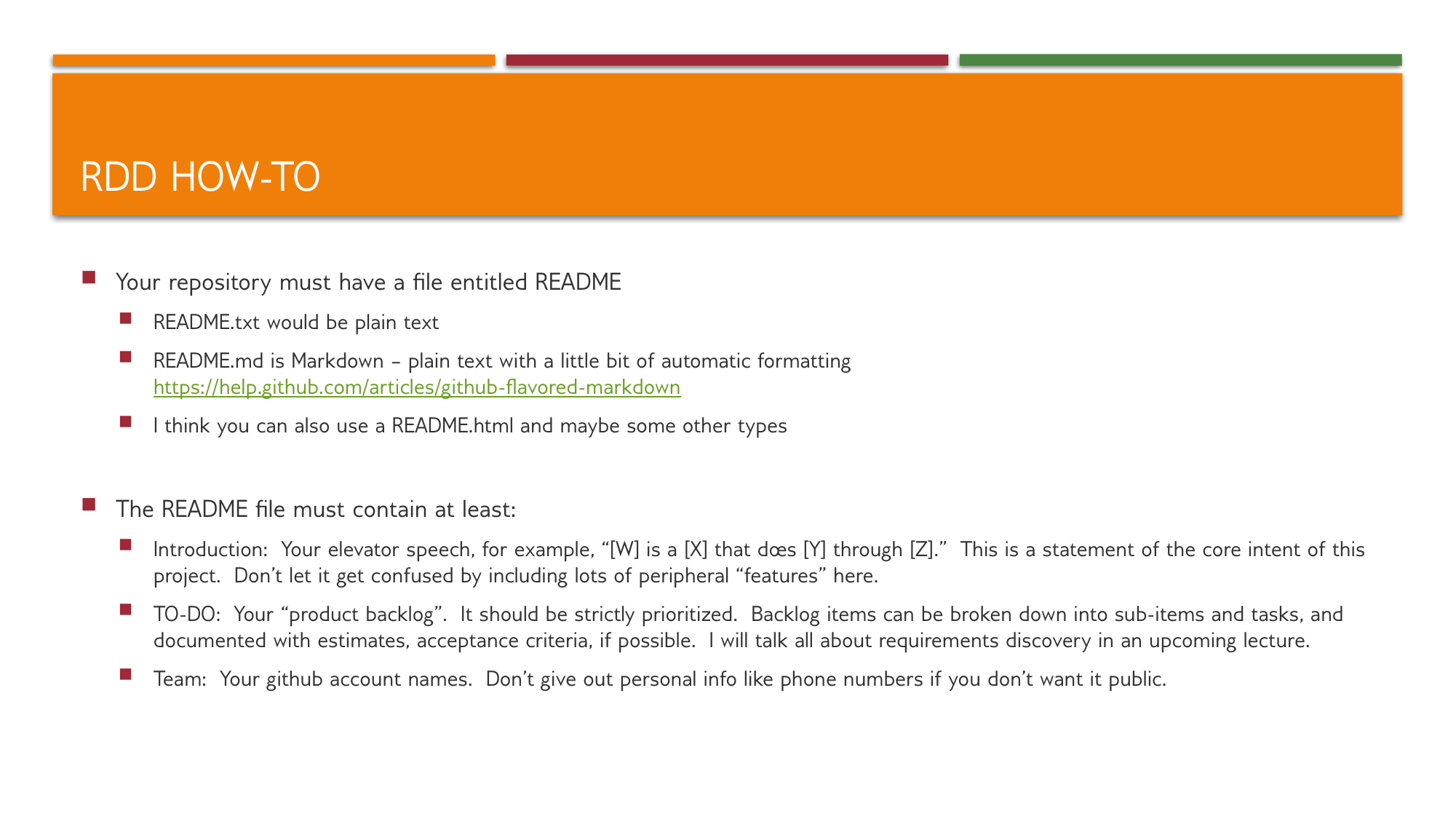

# RDD How-to
Your repository must have a file entitled README
README.txt would be plain text
README.md is Markdown – plain text with a little bit of automatic formatting
https://help.github.com/articles/github-flavored-markdown
I think you can also use a README.html and maybe some other types

The README file must contain at least:
Introduction:  Your elevator speech, for example, “[W] is a [X] that does [Y] through [Z].”  This is a statement of the core intent of this project.  Don’t let it get confused by including lots of peripheral “features” here.
TO-DO:  Your “product backlog”.  It should be strictly prioritized.  Backlog items can be broken down into sub-items and tasks, and documented with estimates, acceptance criteria, if possible.  I will talk all about requirements discovery in an upcoming lecture.
Team:  Your github account names.  Don’t give out personal info like phone numbers if you don’t want it public.